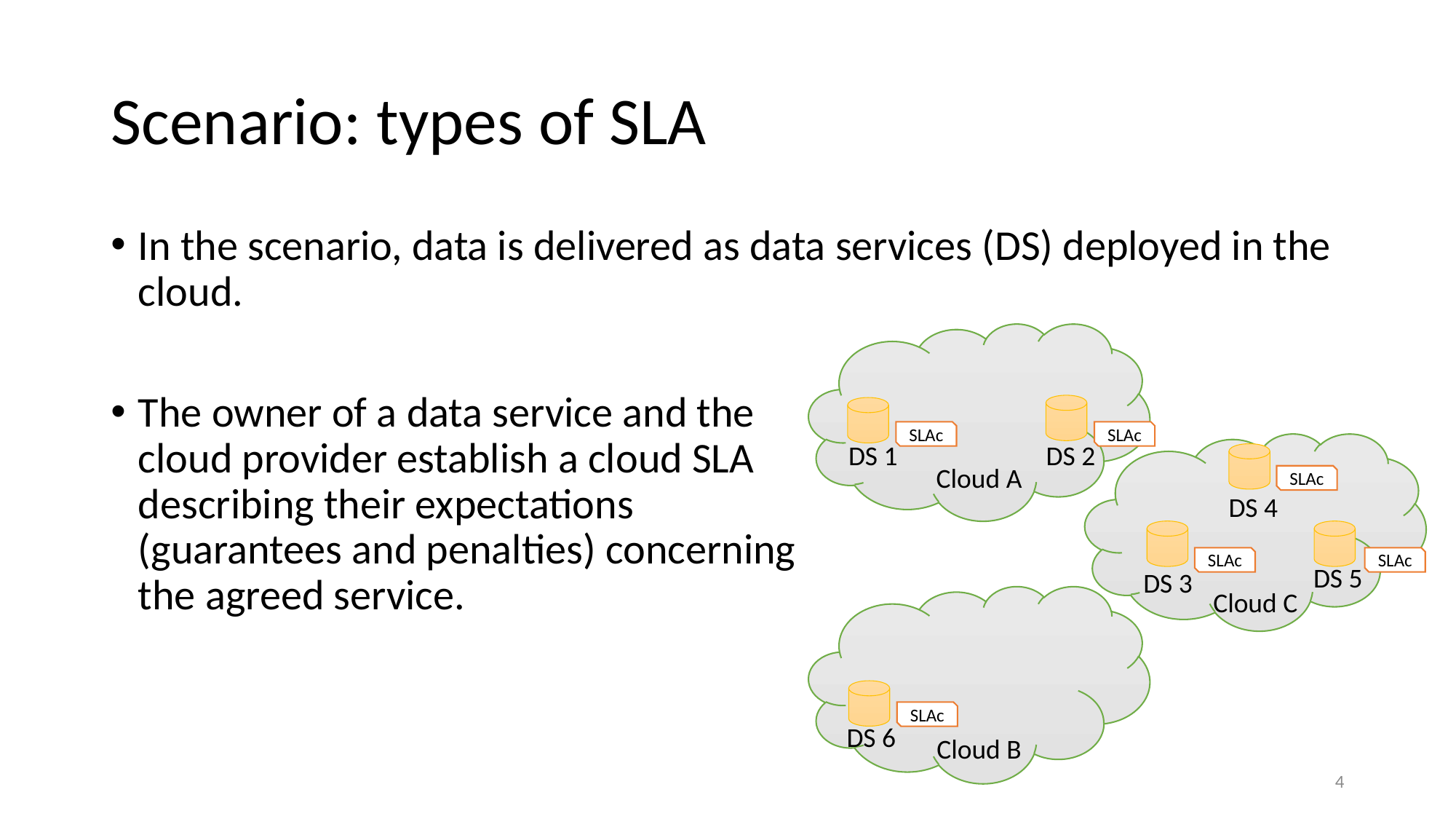

# Scenario: types of SLA
In the scenario, data is delivered as data services (DS) deployed in the cloud.

Cloud A
Cloud C

Cloud B
The owner of a data service and the cloud provider establish a cloud SLA describing their expectations (guarantees and penalties) concerning the agreed service.

SLAc
SLAc
DS 1
DS 2

SLAc
DS 4

SLAc
SLAc
DS 5
DS 3

SLAc
DS 6
4